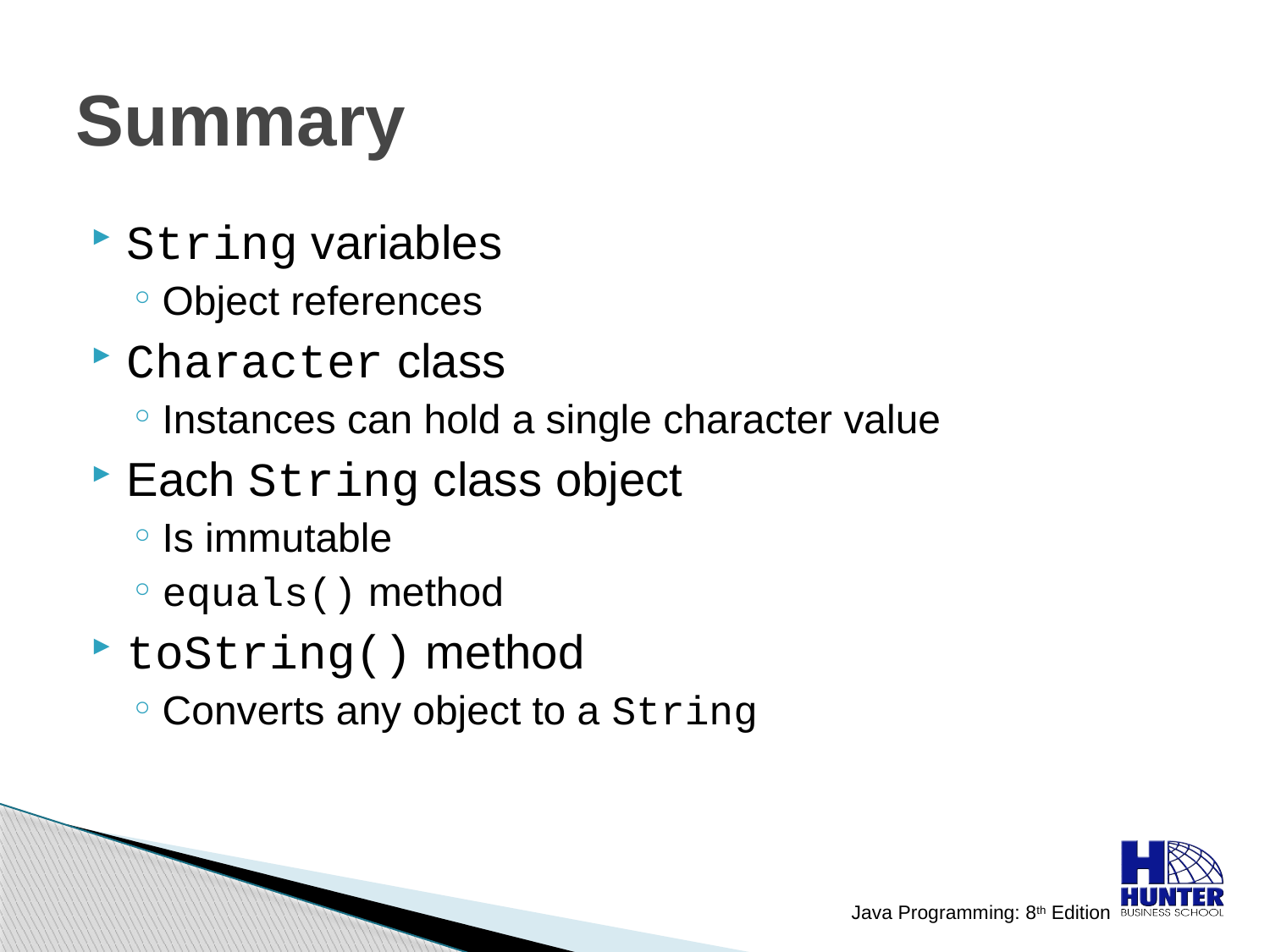

# Summary
String variables
Object references
Character class
Instances can hold a single character value
Each String class object
Is immutable
equals() method
toString() method
Converts any object to a String